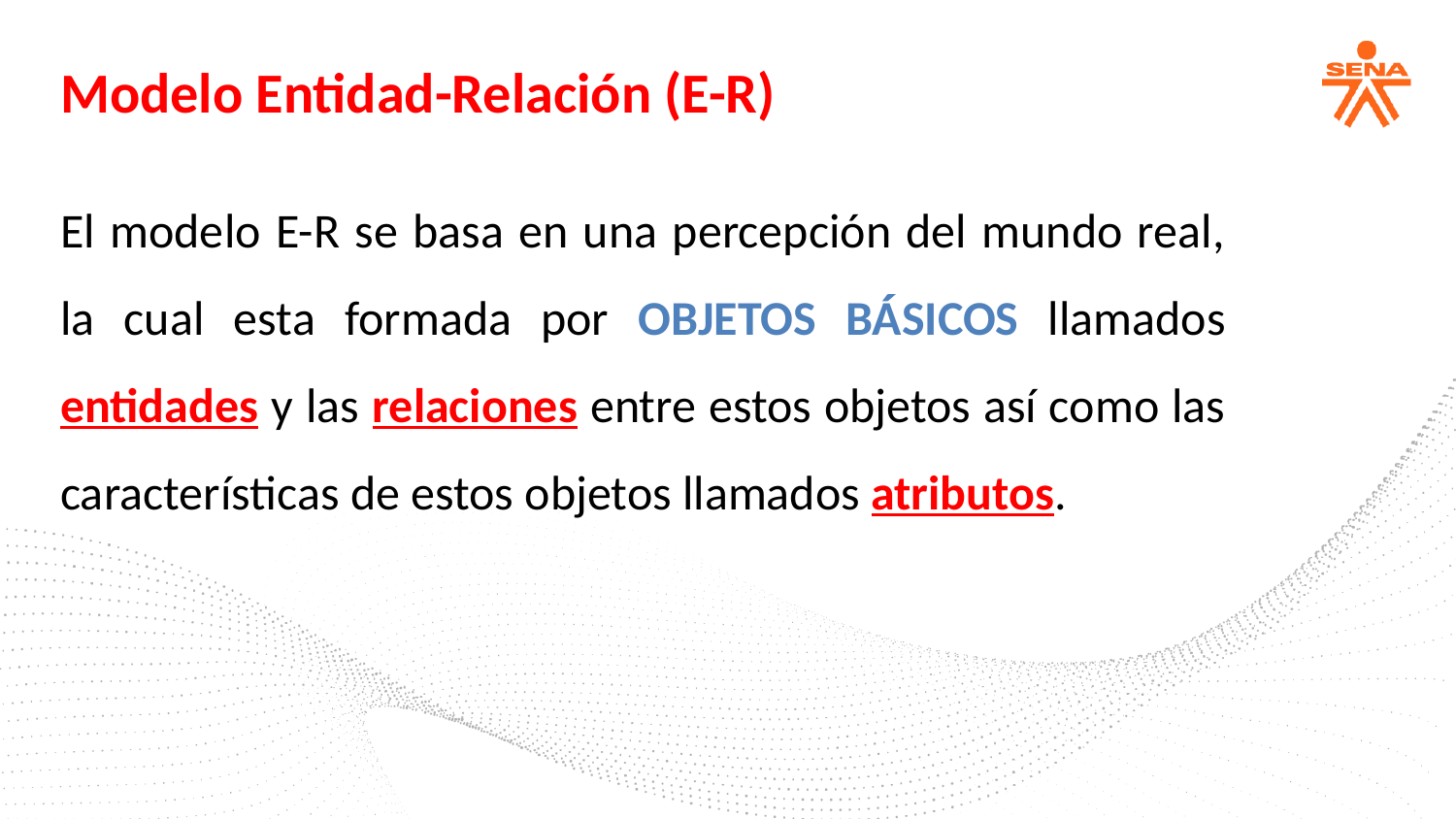

Modelo Entidad-Relación (E-R)
El modelo E-R se basa en una percepción del mundo real, la cual esta formada por OBJETOS BÁSICOS llamados entidades y las relaciones entre estos objetos así como las características de estos objetos llamados atributos.